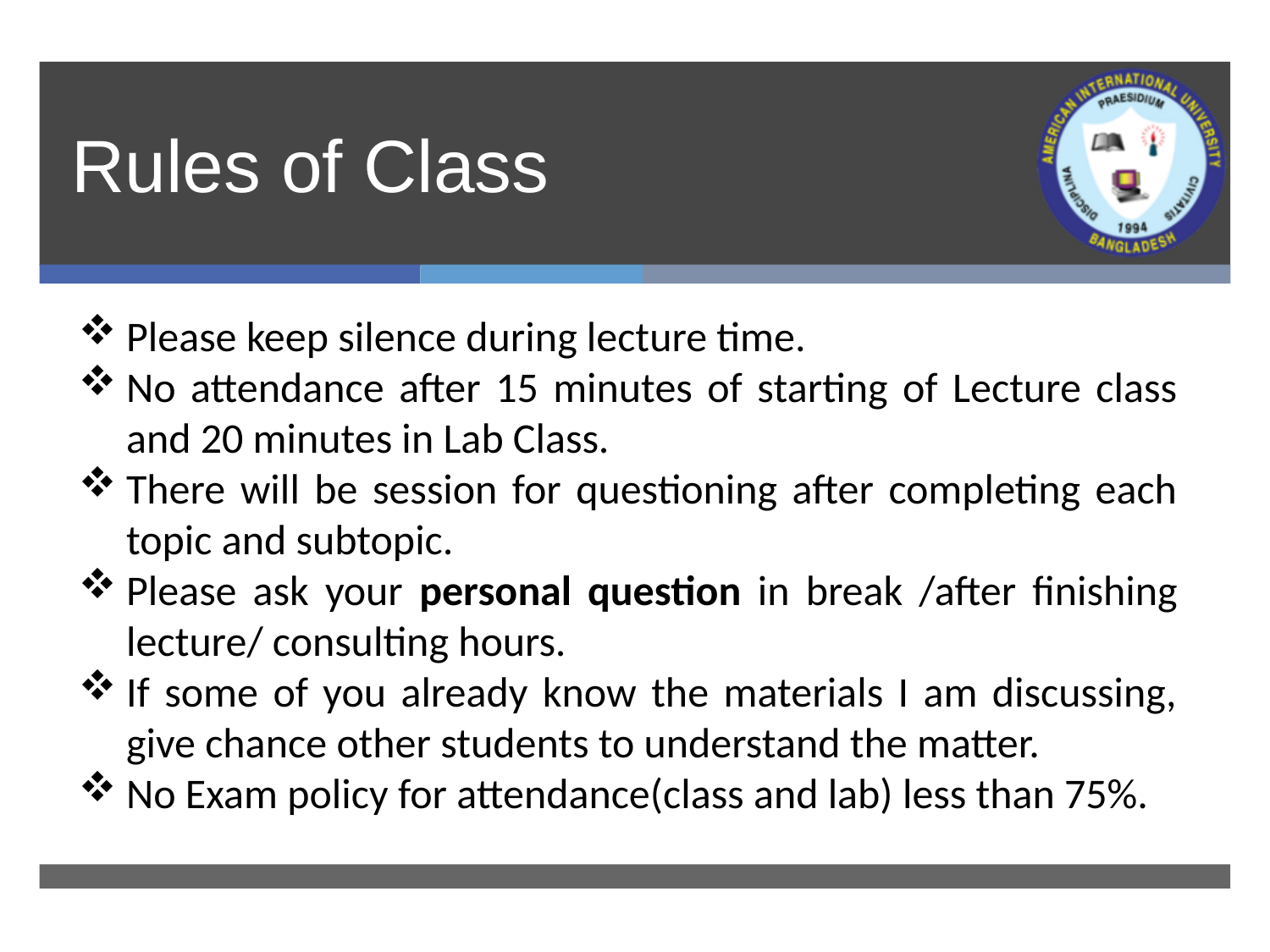

# Rules of Class

Please keep silence during lecture time.
No attendance after 15 minutes of starting of Lecture class and 20 minutes in Lab Class.
There will be session for questioning after completing each topic and subtopic.
Please ask your personal question in break /after finishing lecture/ consulting hours.
If some of you already know the materials I am discussing, give chance other students to understand the matter.
No Exam policy for attendance(class and lab) less than 75%.